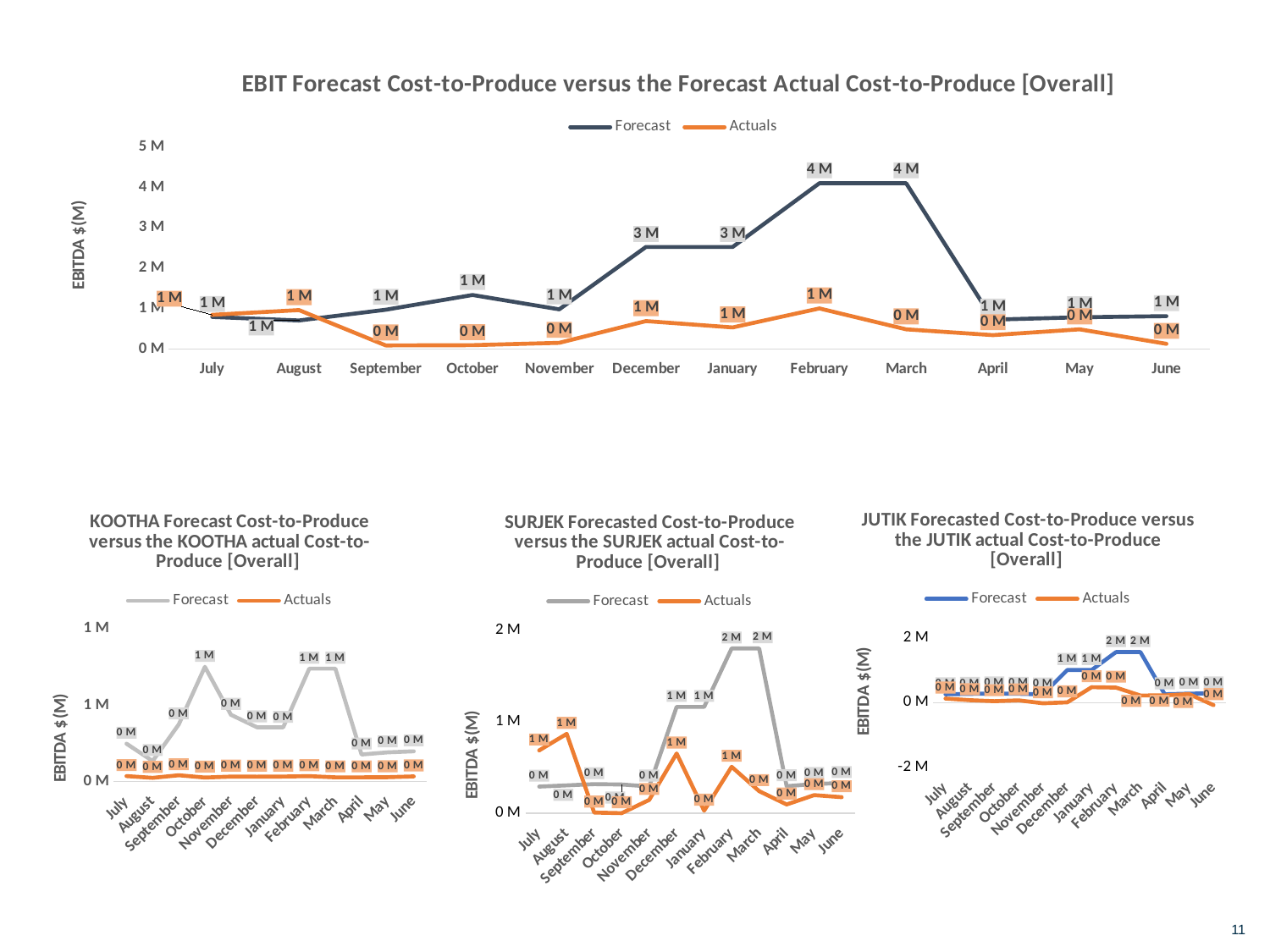

#

### Chart: EBIT Forecast Cost-to-Produce versus the Forecast Actual Cost-to-Produce [Overall]

| Category |  |  |
|---|---|---|
| July | 796680.45 | 848167.1799999999 |
| August | 708652.05 | 966368.24 |
| September | 974073.6499999999 | 92121.91 |
| October | 1339443.5999999999 | 97869.54999999999 |
| November | 984322.5 | 156550.43 |
| December | 2527268.7199999997 | 693574.6699999999 |
| January | 2527268.7199999997 | 536807.71 |
| February | 4105010.88 | 1006975.31 |
| March | 4105010.88 | 489816.01 |
| April | 730071.9 | 346881.89 |
| May | 787817.7 | 489605.13 |
| June | 816690.6 | 131234.43 |

### Chart: JUTIK Forecasted Cost-to-Produce versus the JUTIK actual Cost-to-Produce [Overall]

| Category |  |  |
|---|---|---|
| July | 258062.94 | 125993.22 |
| August | 270136.06 | 75075.8 |
| September | 282209.18 | 44153.44 |
| October | 273694.16 | 71345.01999999999 |
| November | 254768.5 | -20479.969999999998 |
| December | 1009744.7999999999 | 9632.59 |
| January | 1009744.7999999999 | 476546.05 |
| February | 1563412.8 | 464219.42 |
| March | 1563412.8 | 221113.88999999998 |
| April | 257680.14 | 224277.79 |
| May | 278061.62 | 263709.95 |
| June | 288252.36 | -77601.91 |

### Chart: KOOTHA Forecast Cost-to-Produce versus the KOOTHA actual Cost-to-Produce [Overall]

| Category |  |  |
|---|---|---|
| July | 247950.0 | 35500.95 |
| August | 134250.0 | 24210.95 |
| September | 374000.0 | 41241.32 |
| October | 752000.0 | 26123.0 |
| November | 437500.0 | 32233.0 |
| December | 355200.0 | 31527.0 |
| January | 355200.0 | 32471.0 |
| February | 740000.0 | 35288.0 |
| March | 740000.0 | 27349.0 |
| April | 177000.0 | 27343.0 |
| May | 191000.0 | 28172.0 |
| June | 198000.0 | 33589.0 |

### Chart: SURJEK Forecasted Cost-to-Produce versus the SURJEK actual Cost-to-Produce [Overall]

| Category |  |  |
|---|---|---|
| July | 290667.51 | 686673.01 |
| August | 304265.99 | 867081.49 |
| September | 317864.47000000003 | 6727.15 |
| October | 313749.44 | 401.530000000006 |
| November | 292054.0 | 144797.4 |
| December | 1162323.92 | 652415.08 |
| January | 1162323.92 | 27790.66 |
| February | 1801598.08 | 507467.89 |
| March | 1801598.08 | 241353.12 |
| April | 295391.76 | 95261.1 |
| May | 318756.08 | 197723.18 |
| June | 330438.24 | 175247.34 |